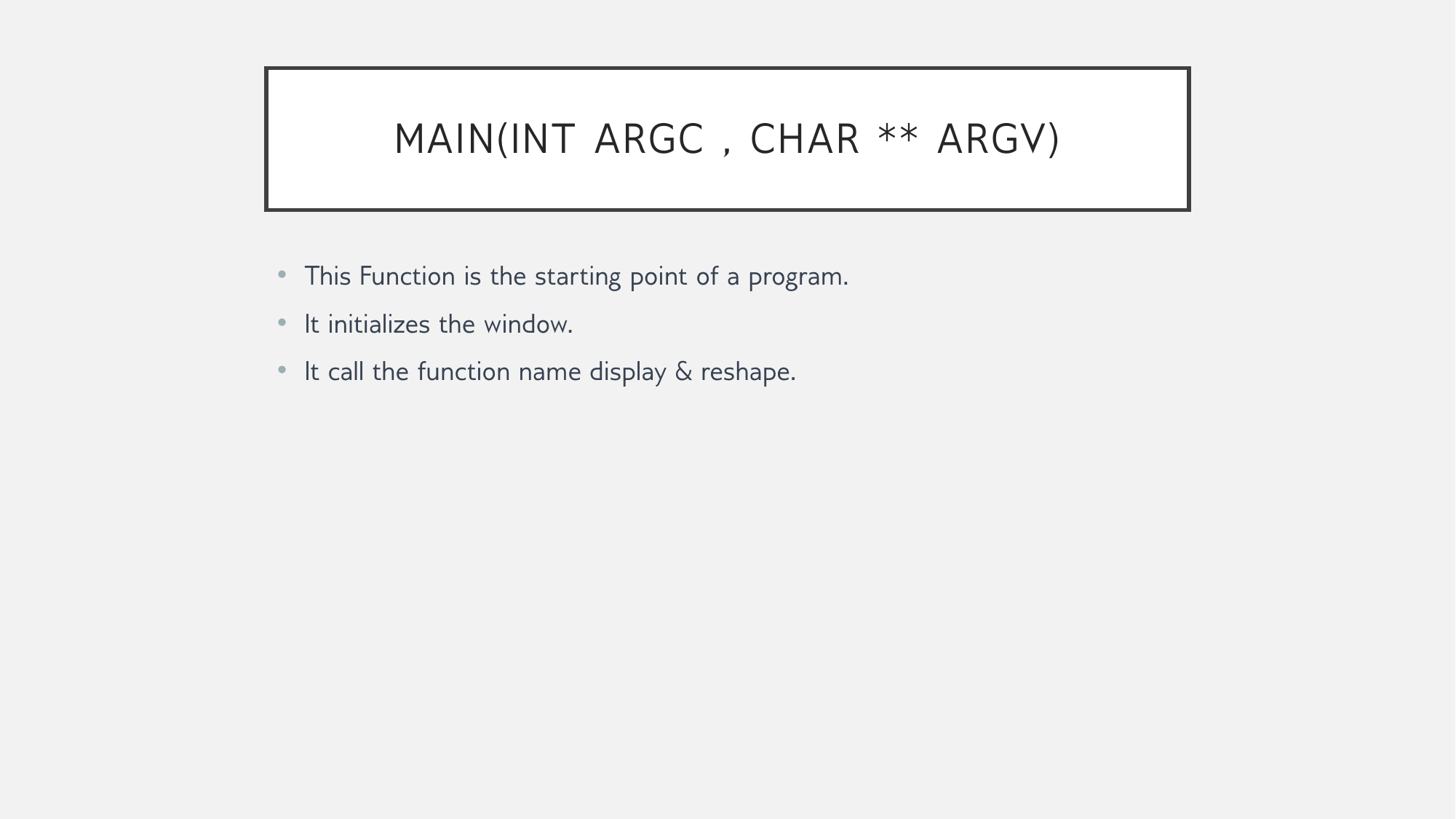

# Main(int argc , char ** argv)
This Function is the starting point of a program.
It initializes the window.
It call the function name display & reshape.